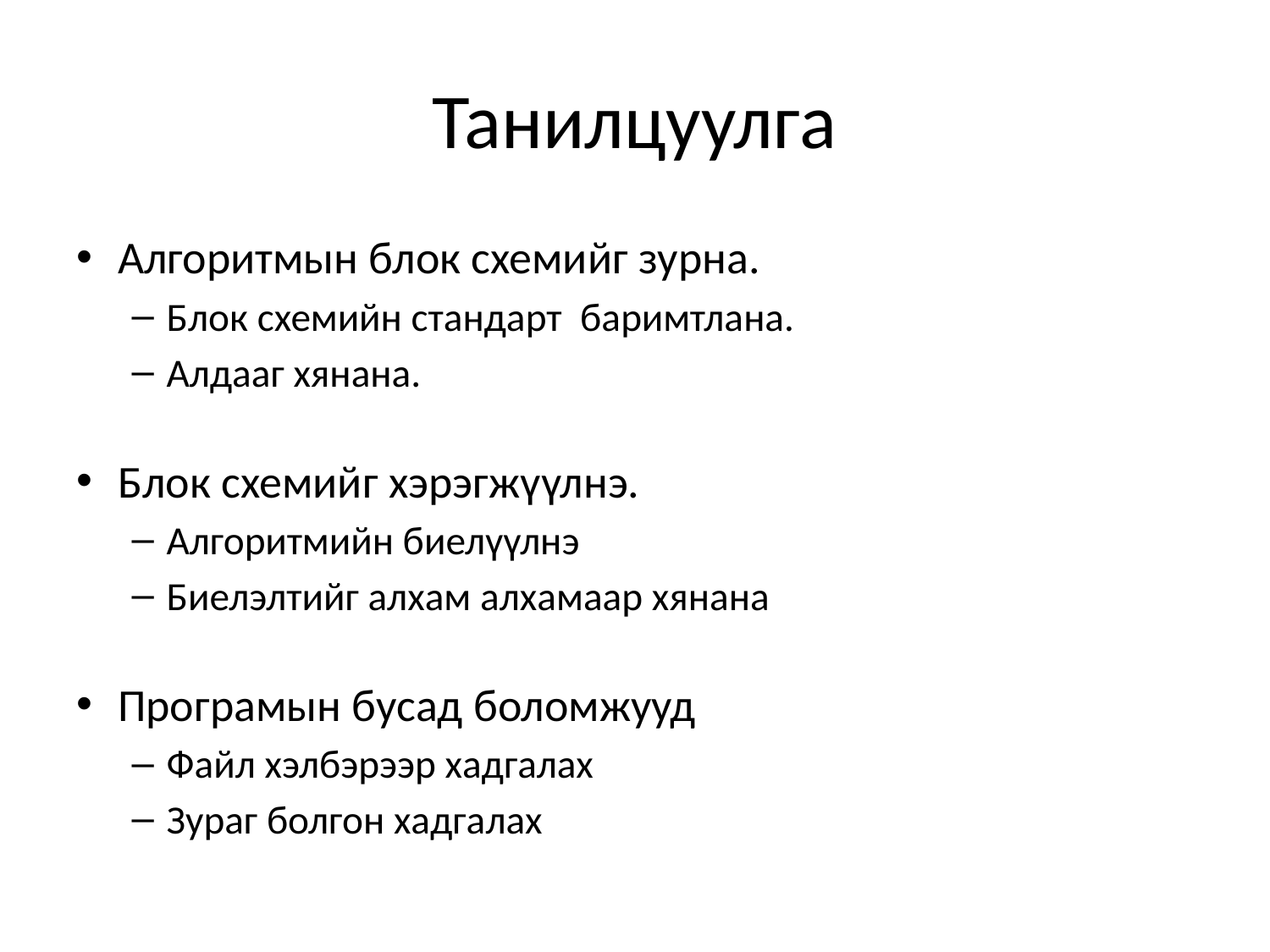

# Танилцуулга
Алгоритмын блок схемийг зурна.
Блок схемийн стандарт  баримтлана.
Алдааг хянана.
Блок схемийг хэрэгжүүлнэ.
Алгоритмийн биелүүлнэ
Биелэлтийг алхам алхамаар хянана
Програмын бусад боломжууд
Файл хэлбэрээр хадгалах
Зураг болгон хадгалах